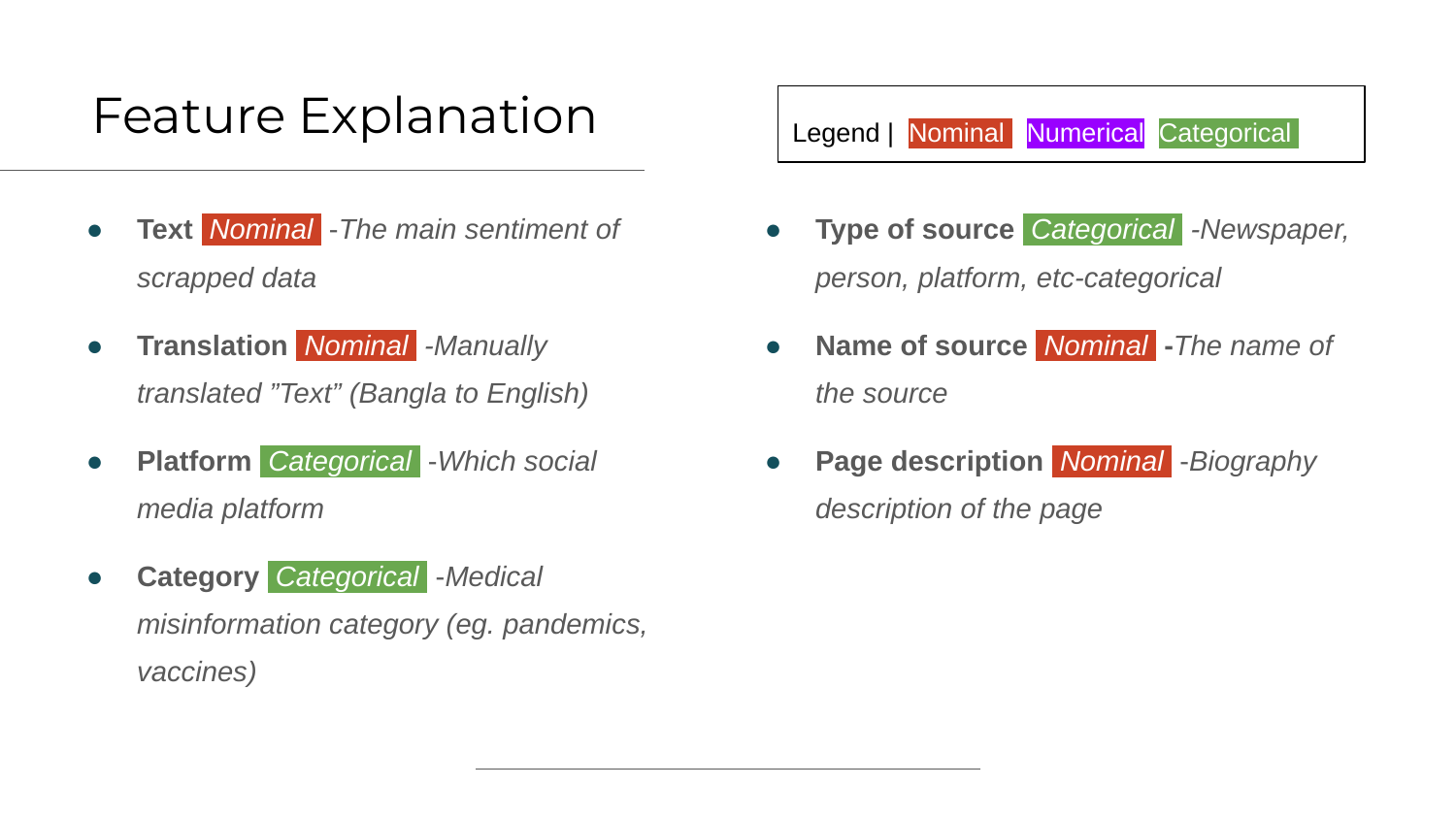

# Feature Explanation
Legend |  Nominal   Numerical  Categorical
Type of source  Categorical  -Newspaper, person, platform, etc-categorical
Name of source  Nominal  -The name of the source
Page description  Nominal  -Biography description of the page
Text  Nominal  -The main sentiment of scrapped data
Translation  Nominal  -Manually translated ”Text” (Bangla to English)
Platform  Categorical  -Which social media platform
Category  Categorical  -Medical misinformation category (eg. pandemics, vaccines)